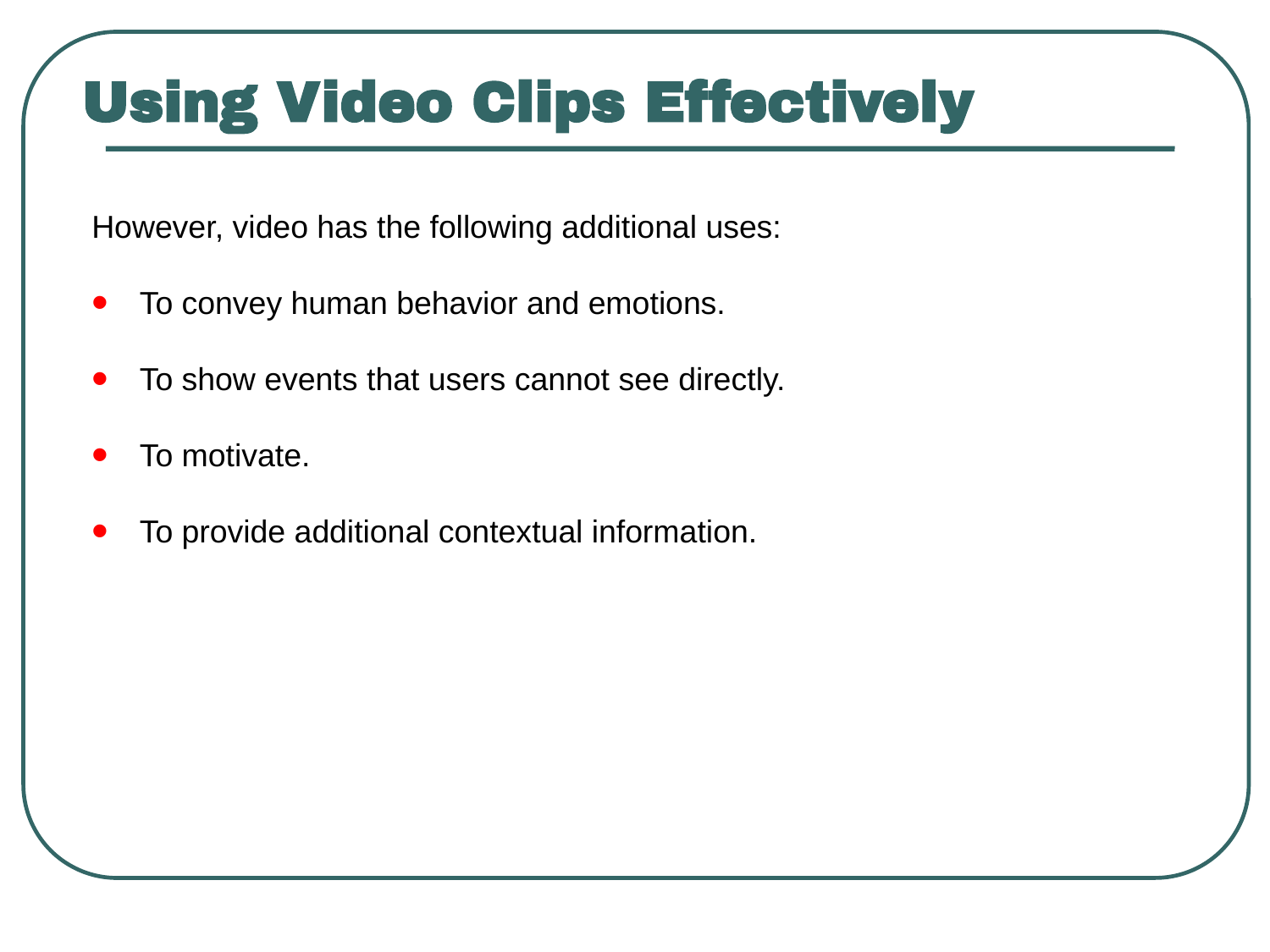

# Using Video Clips Effectively
However, video has the following additional uses:

  To convey human behavior and emotions.

  To show events that users cannot see directly.

  To motivate.

  To provide additional contextual information.